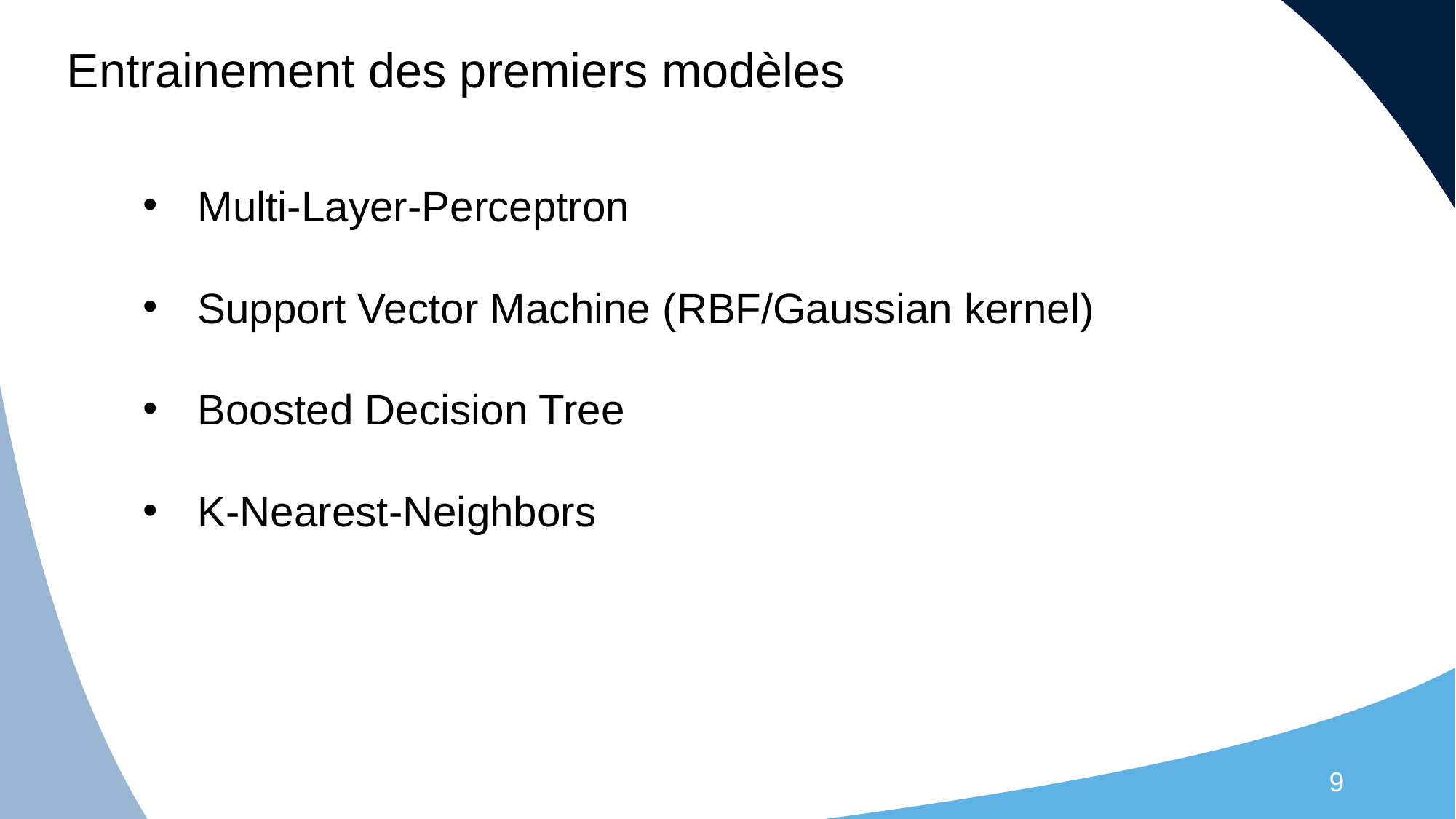

Entrainement des premiers modèles
Multi-Layer-Perceptron

Support Vector Machine (RBF/Gaussian kernel)

Boosted Decision Tree

K-Nearest-Neighbors
9